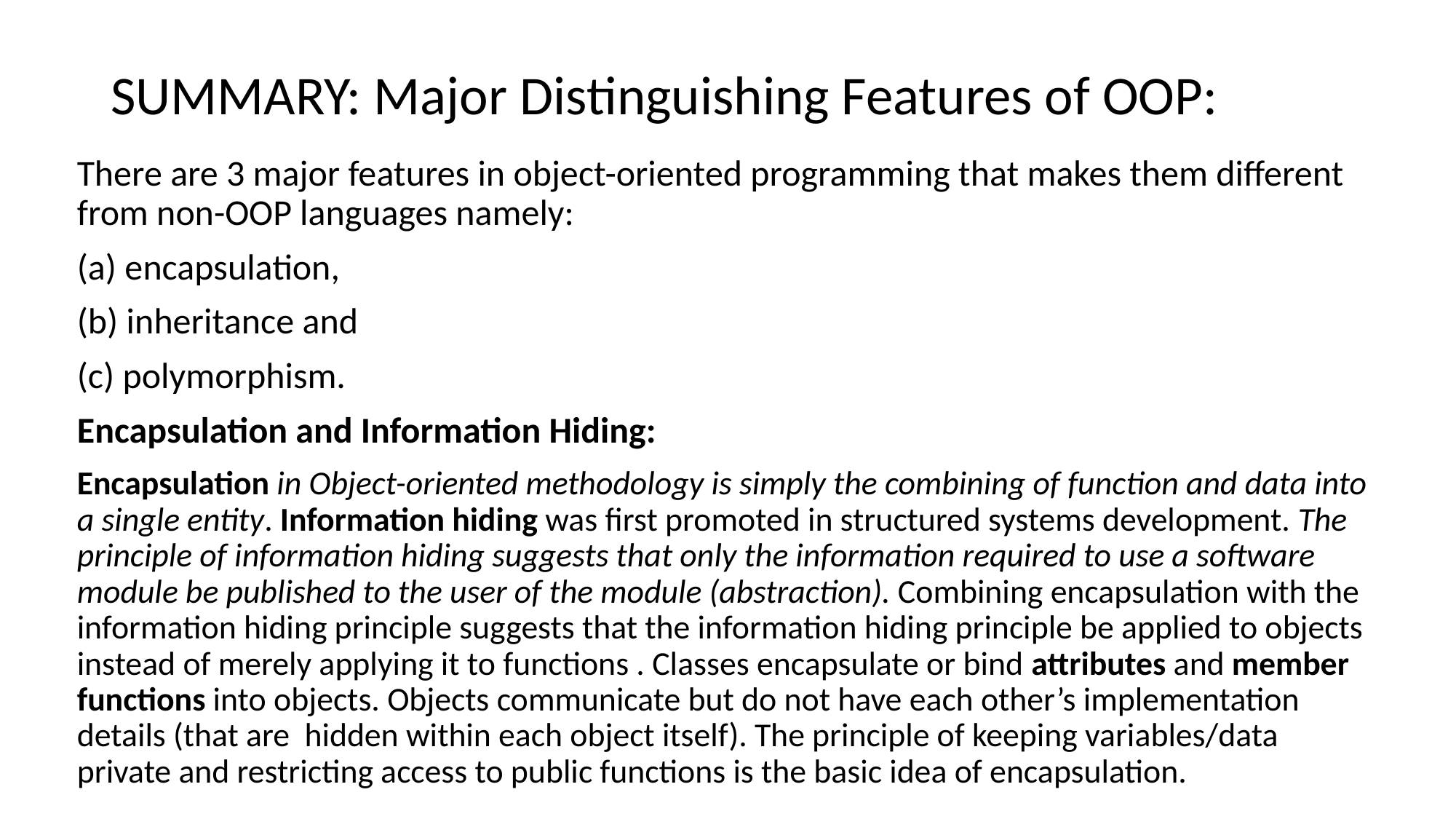

# SUMMARY: Major Distinguishing Features of OOP:
There are 3 major features in object-oriented programming that makes them different from non-OOP languages namely:
(a) encapsulation,
(b) inheritance and
(c) polymorphism.
Encapsulation and Information Hiding:
Encapsulation in Object-oriented methodology is simply the combining of function and data into a single entity. Information hiding was first promoted in structured systems development. The principle of information hiding suggests that only the information required to use a software module be published to the user of the module (abstraction). Combining encapsulation with the information hiding principle suggests that the information hiding principle be applied to objects instead of merely applying it to functions . Classes encapsulate or bind attributes and member functions into objects. Objects communicate but do not have each other’s implementation details (that are  hidden within each object itself). The principle of keeping variables/data private and restricting access to public functions is the basic idea of encapsulation.